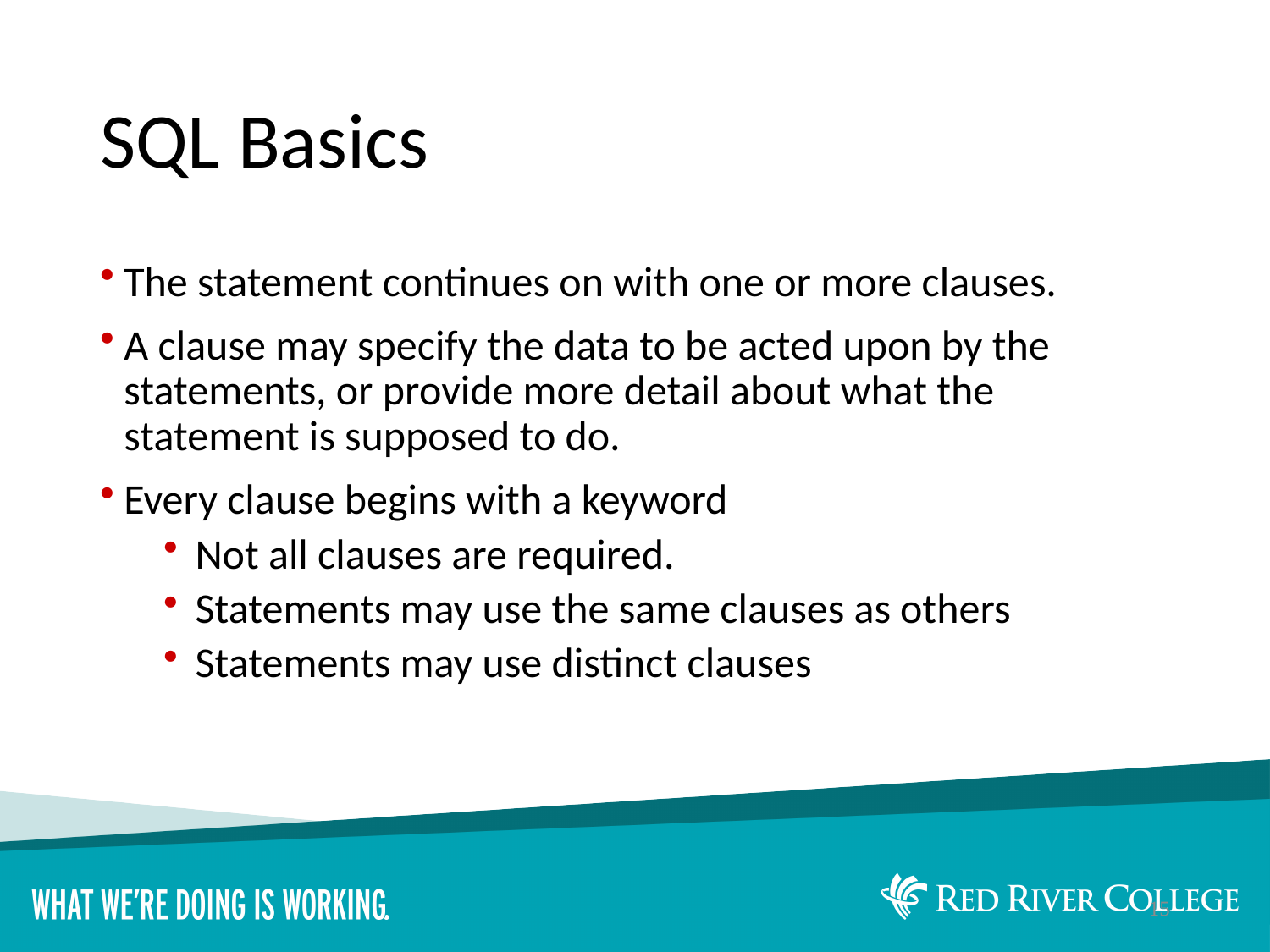

# SQL Basics
The statement continues on with one or more clauses.
A clause may specify the data to be acted upon by the statements, or provide more detail about what the statement is supposed to do.
Every clause begins with a keyword
Not all clauses are required.
Statements may use the same clauses as others
Statements may use distinct clauses
15